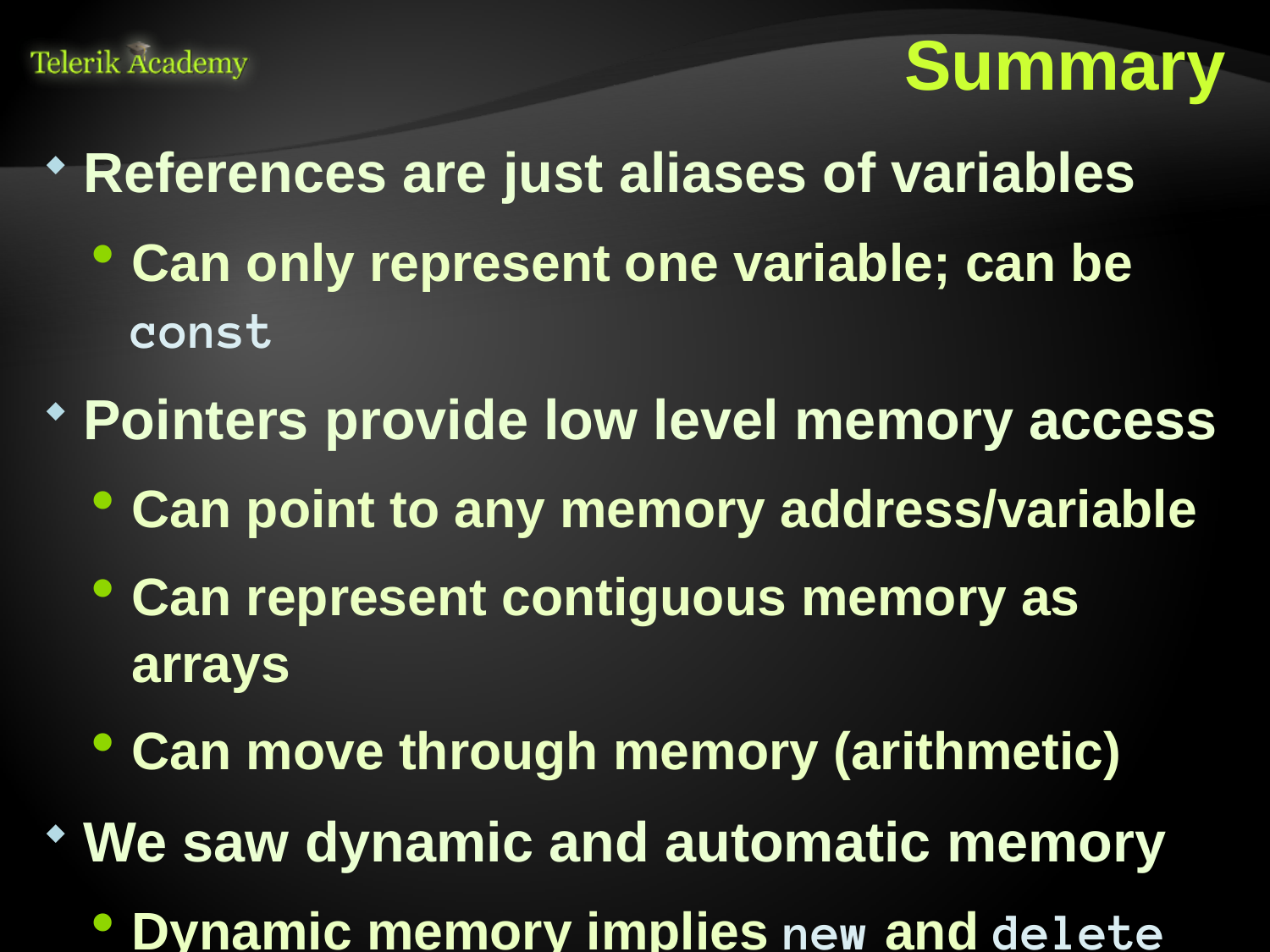

# Summary
References are just aliases of variables
Can only represent one variable; can be const
Pointers provide low level memory access
Can point to any memory address/variable
Can represent contiguous memory as arrays
Can move through memory (arithmetic)
We saw dynamic and automatic memory
Dynamic memory implies new and delete
Local variables are automatic